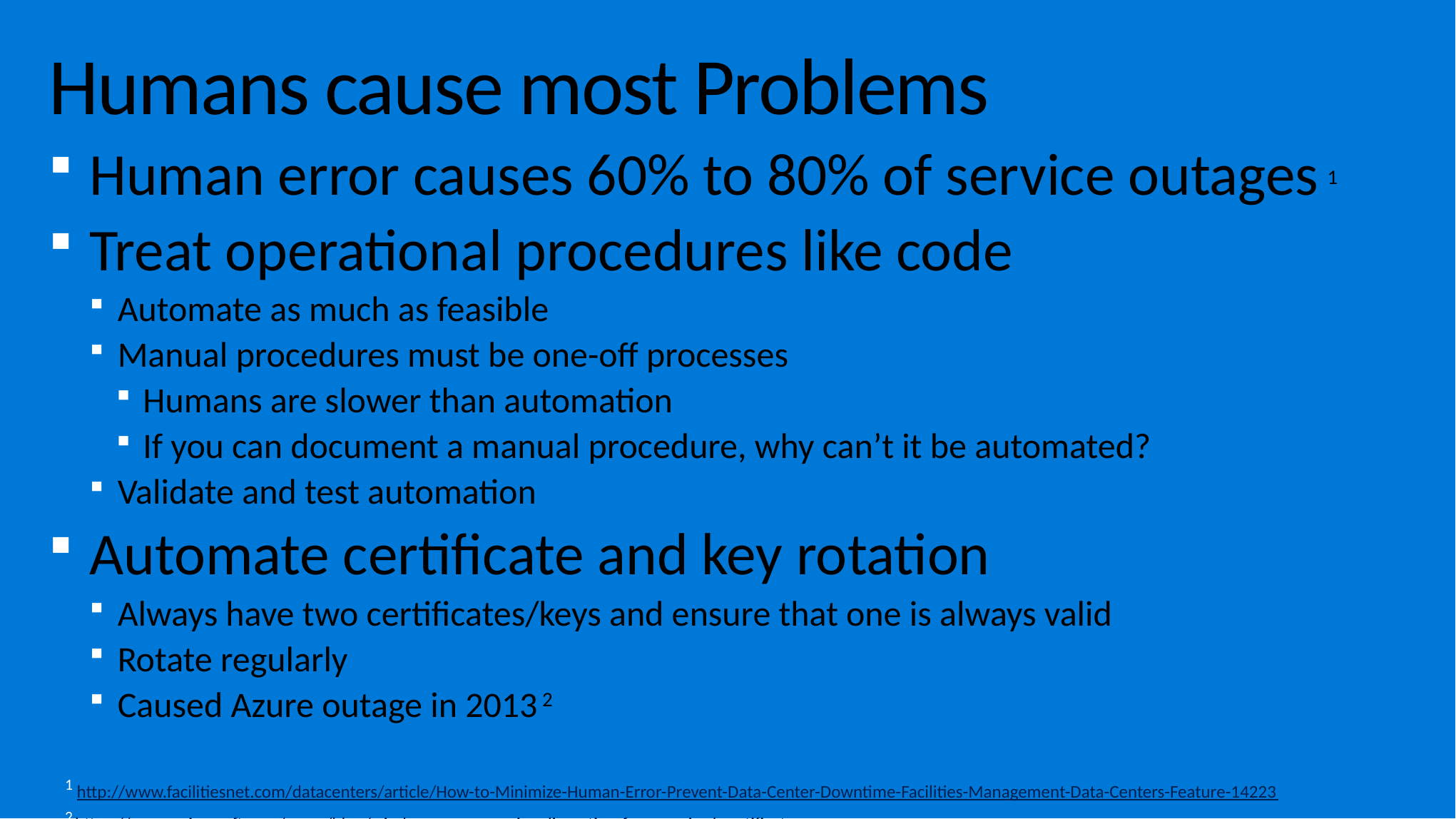

# Humans cause most Problems
Human error causes 60% to 80% of service outages 1
Treat operational procedures like code
Automate as much as feasible
Manual procedures must be one-off processes
Humans are slower than automation
If you can document a manual procedure, why can’t it be automated?
Validate and test automation
Automate certificate and key rotation
Always have two certificates/keys and ensure that one is always valid
Rotate regularly
Caused Azure outage in 2013 2

1 http://www.facilitiesnet.com/datacenters/article/How-to-Minimize-Human-Error-Prevent-Data-Center-Downtime-Facilities-Management-Data-Centers-Feature-14223
2 https://azure.microsoft.com/en-us/blog/windows-azure-service-disruption-from-expired-certificate